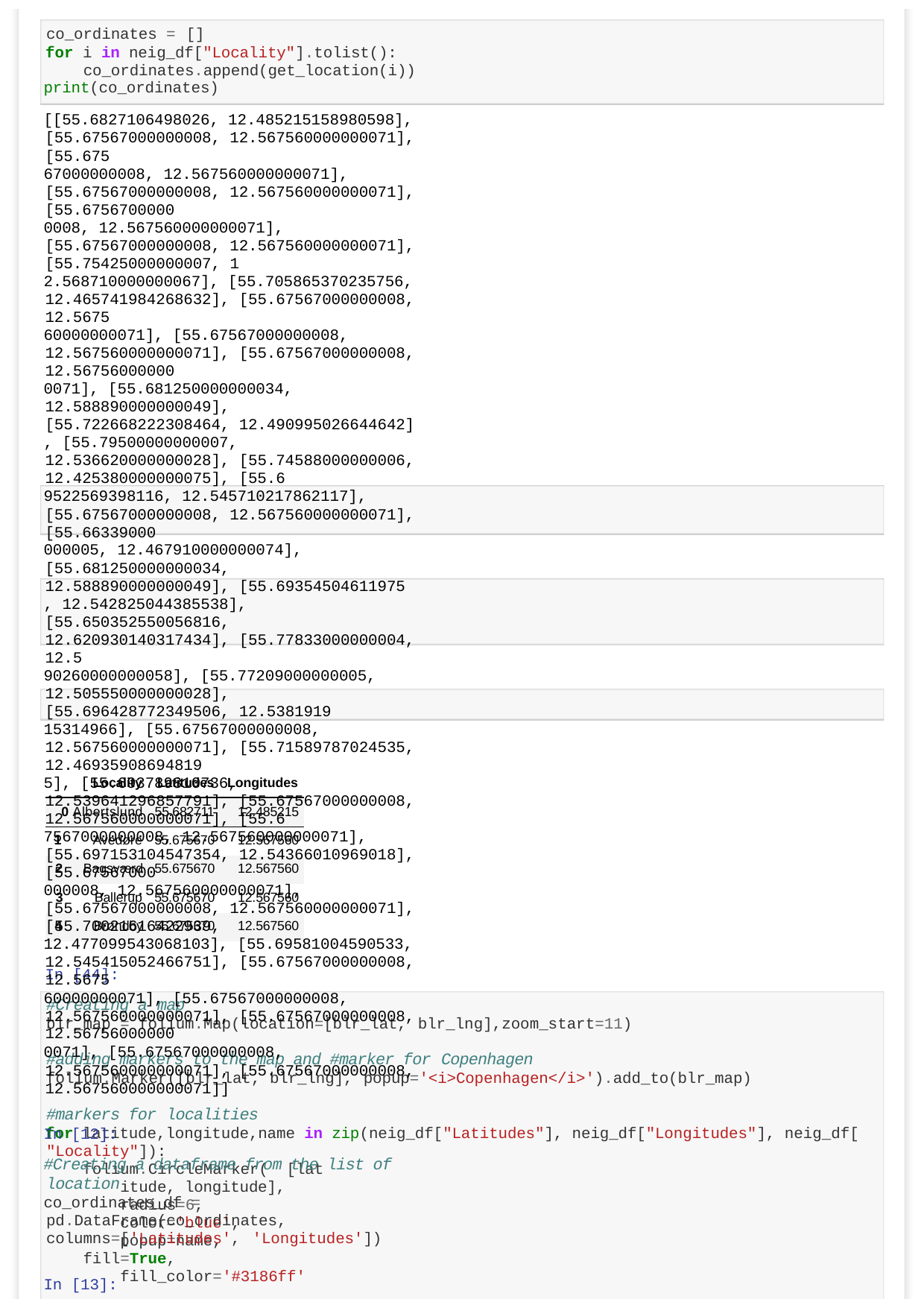

co_ordinates = []
for i in neig_df["Locality"].tolist():  co_ordinates.append(get_location(i))
print(co_ordinates)
[[55.6827106498026, 12.485215158980598], [55.67567000000008, 12.567560000000071], [55.675
67000000008, 12.567560000000071], [55.67567000000008, 12.567560000000071], [55.6756700000
0008, 12.567560000000071], [55.67567000000008, 12.567560000000071], [55.75425000000007, 1
2.568710000000067], [55.705865370235756, 12.465741984268632], [55.67567000000008, 12.5675
60000000071], [55.67567000000008, 12.567560000000071], [55.67567000000008, 12.56756000000
0071], [55.681250000000034, 12.588890000000049], [55.722668222308464, 12.490995026644642]
, [55.79500000000007, 12.536620000000028], [55.74588000000006, 12.425380000000075], [55.6
9522569398116, 12.545710217862117], [55.67567000000008, 12.567560000000071], [55.66339000
000005, 12.467910000000074], [55.681250000000034, 12.588890000000049], [55.69354504611975
, 12.542825044385538], [55.650352550056816, 12.620930140317434], [55.77833000000004, 12.5
90260000000058], [55.77209000000005, 12.505550000000028], [55.696428772349506, 12.5381919
15314966], [55.67567000000008, 12.567560000000071], [55.71589787024535, 12.46935908694819
5], [55.693789810736, 12.539641296857791], [55.67567000000008, 12.567560000000071], [55.6
7567000000008, 12.567560000000071], [55.697153104547354, 12.54366010969018], [55.67567000
000008, 12.567560000000071], [55.67567000000008, 12.567560000000071], [55.70021616422939,
12.477099543068103], [55.69581004590533, 12.545415052466751], [55.67567000000008, 12.5675
60000000071], [55.67567000000008, 12.567560000000071], [55.67567000000008, 12.56756000000
0071], [55.67567000000008, 12.567560000000071], [55.67567000000008, 12.567560000000071]]

In [12]:
#Creating a dataframe from the list of location
co_ordinates_df = pd.DataFrame(co_ordinates, columns=['Latitudes', 'Longitudes'])

In [13]:
#Adding co-ordinates to the neig_df dataframe  neig_df["Latitudes"] = co_ordinates_df["Latitudes"]  neig_df["Longitudes"] = co_ordinates_df["Longitudes"]

In [14]:
neig_df.head()  Out[14]:

| Locality | Latitudes | Longitudes |
| --- | --- | --- |
| 0 Albertslund | 55.682711 | 12.485215 |
| 1 Avedøre | 55.675670 | 12.567560 |
| 2 Bagsværd | 55.675670 | 12.567560 |
| 3 Ballerup | 55.675670 | 12.567560 |
| 4 Brøndby | 55.675670 | 12.567560 |
In [44]:
#Creating a map
blr_map = folium.Map(location=[blr_lat, blr_lng],zoom_start=11)

#adding markers to the map and #marker for Copenhagen
folium.Marker([blr_lat, blr_lng], popup='<i>Copenhagen</i>').add_to(blr_map)

#markers for localities
for latitude,longitude,name in zip(neig_df["Latitudes"], neig_df["Longitudes"], neig_df[  "Locality"]):
folium.CircleMarker(  [latitude, longitude],  radius=6,  color='blue',  popup=name,
fill=True,  fill_color='#3186ff'